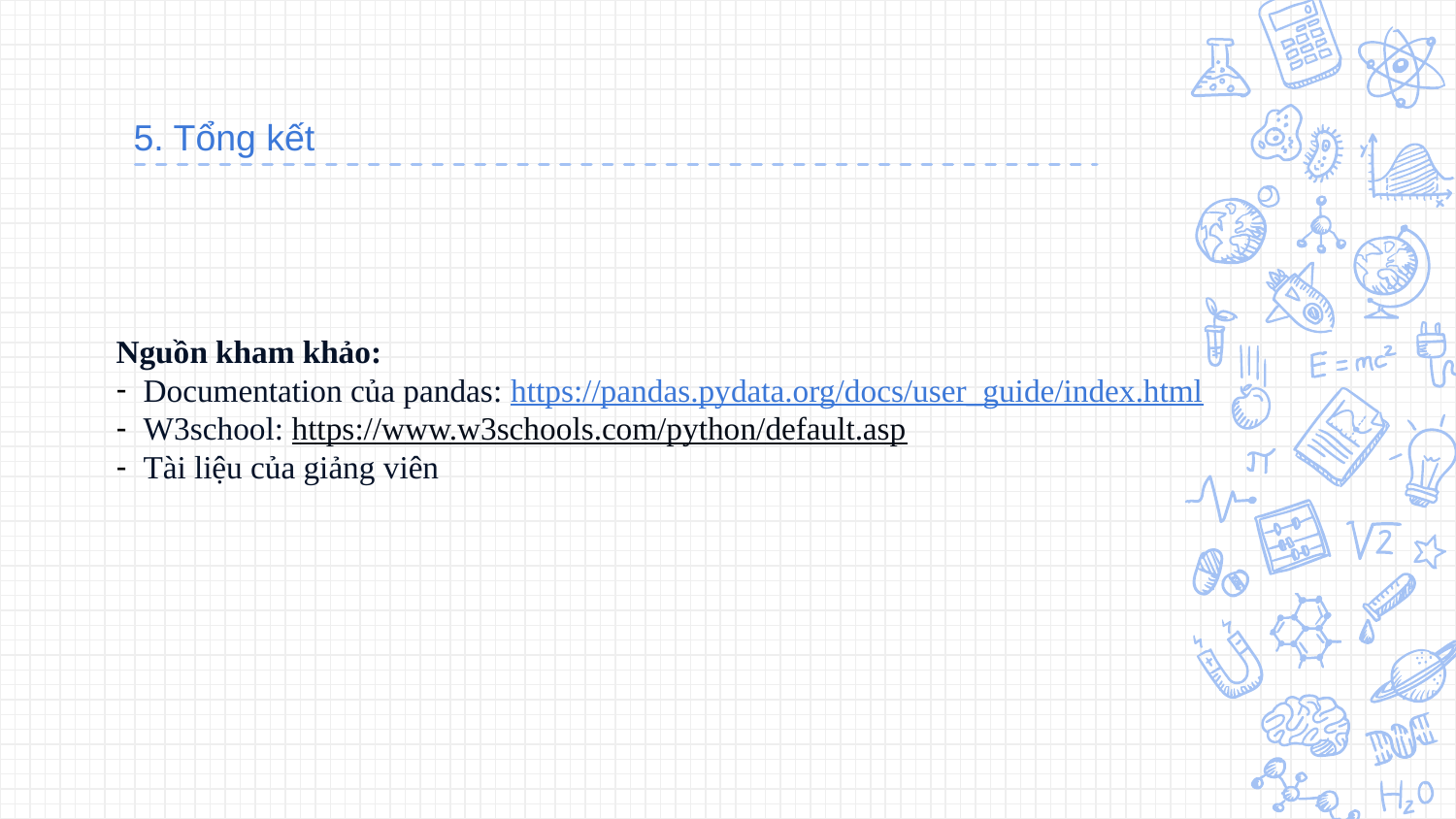

# 5. Tổng kết
Nguồn kham khảo:
Documentation của pandas: https://pandas.pydata.org/docs/user_guide/index.html
W3school: https://www.w3schools.com/python/default.asp
Tài liệu của giảng viên
39